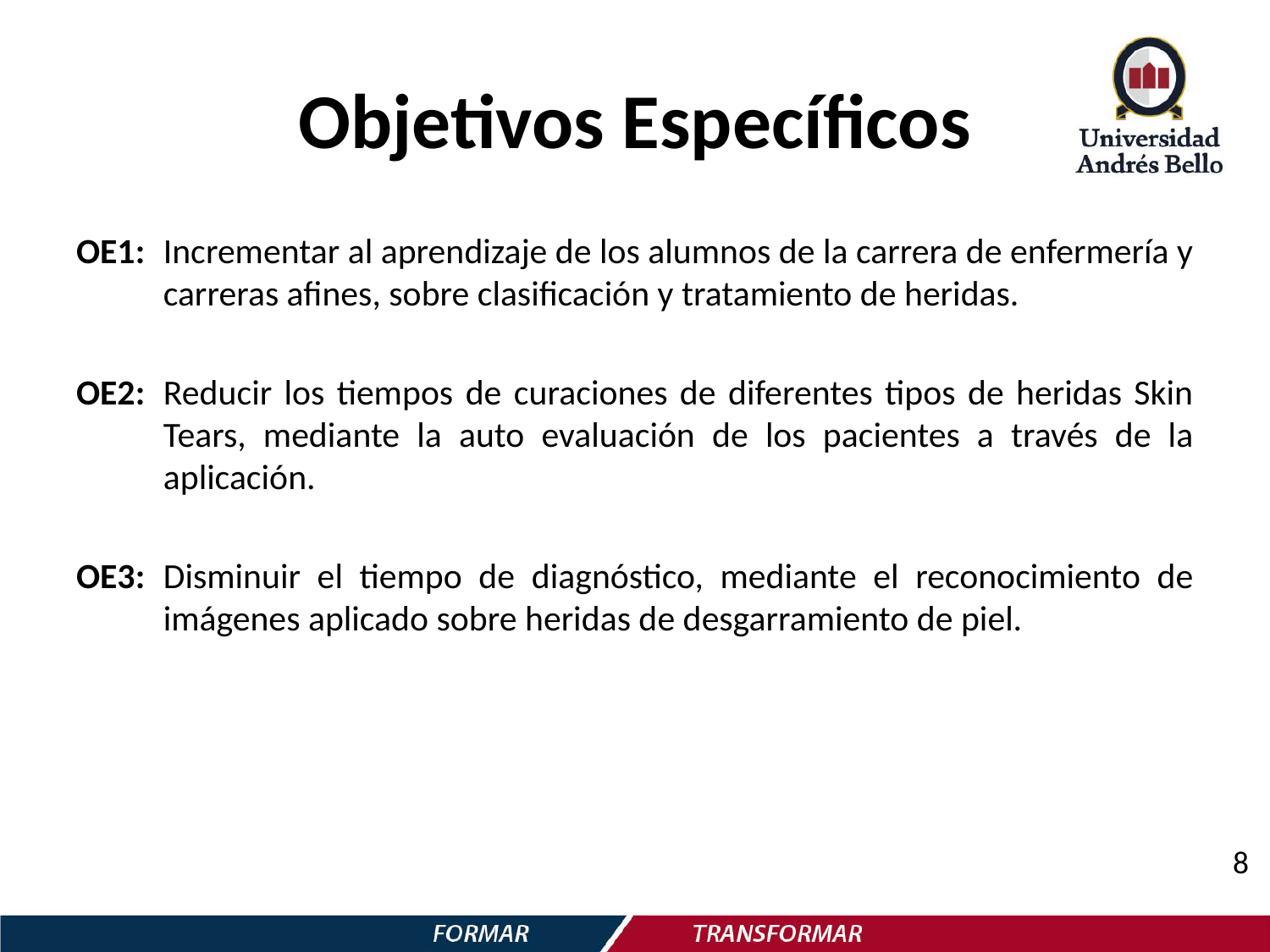

# Objetivos Específicos
OE1:	Incrementar al aprendizaje de los alumnos de la carrera de enfermería y carreras afines, sobre clasificación y tratamiento de heridas.

OE2:	Reducir los tiempos de curaciones de diferentes tipos de heridas Skin Tears, mediante la auto evaluación de los pacientes a través de la aplicación.

OE3:	Disminuir el tiempo de diagnóstico, mediante el reconocimiento de imágenes aplicado sobre heridas de desgarramiento de piel.
8